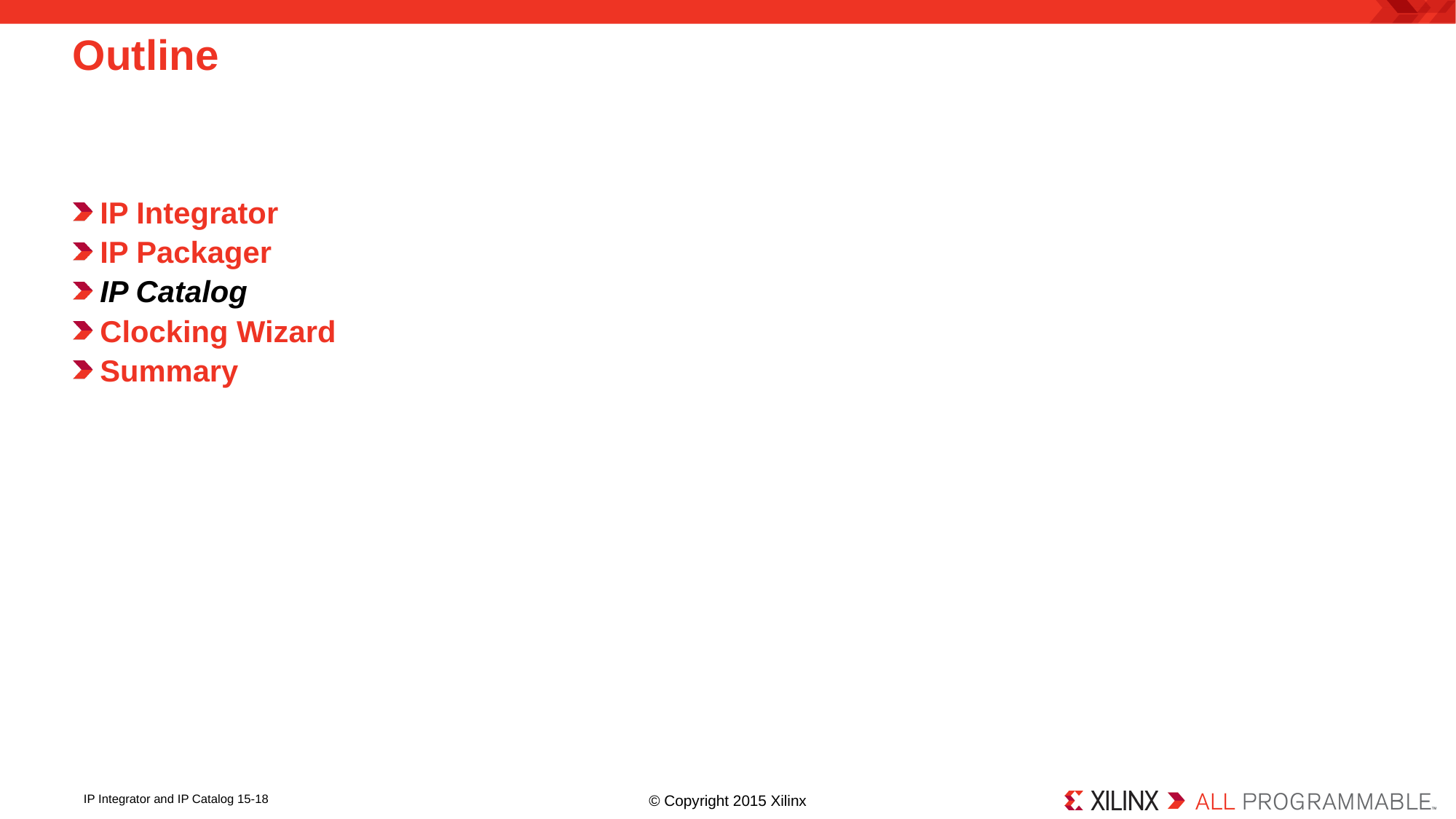

# Outline
IP Integrator
IP Packager
IP Catalog
Clocking Wizard
Summary
© Copyright 2015 Xilinx
IP Integrator and IP Catalog 15-18